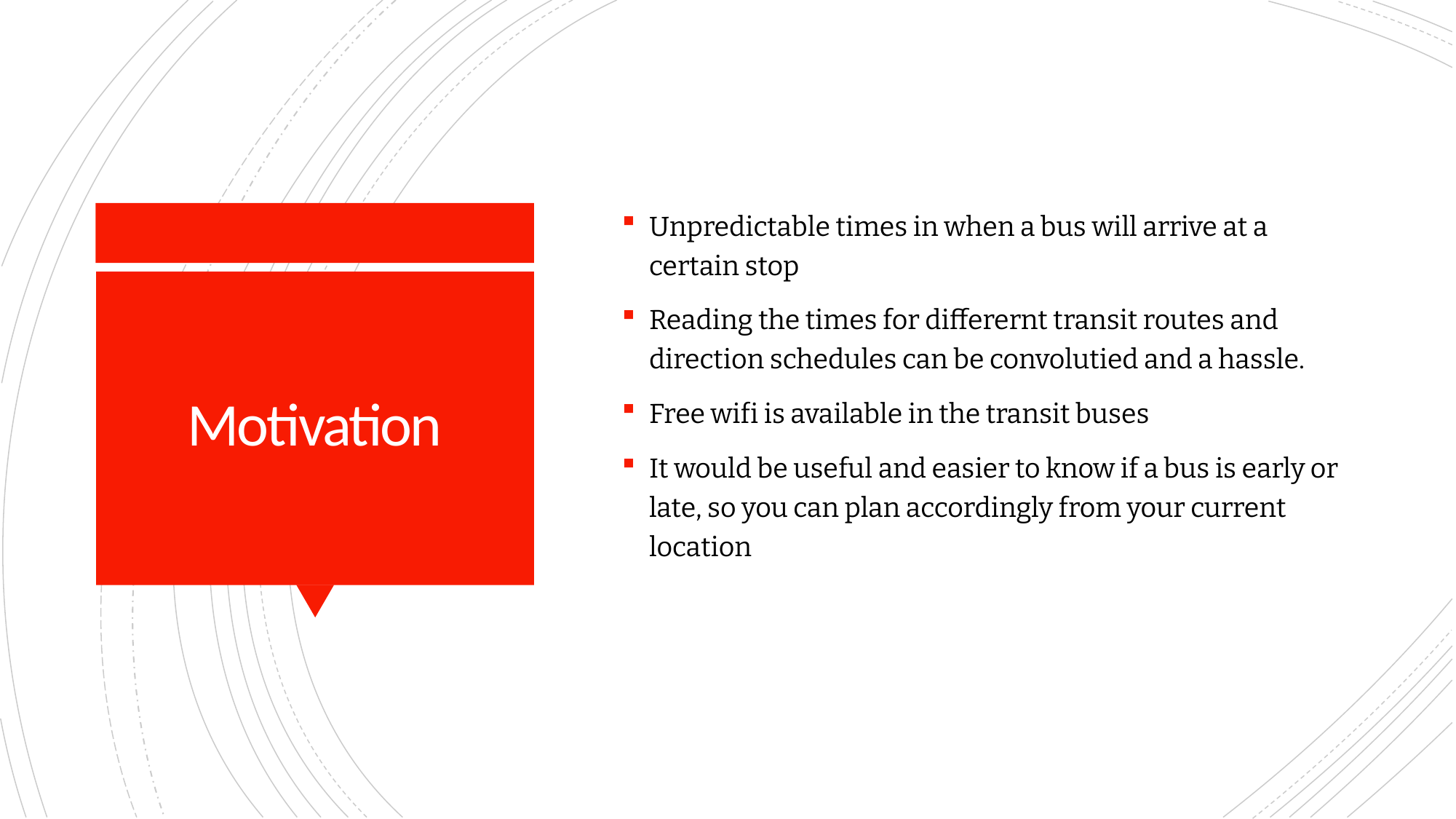

Unpredictable times in when a bus will arrive at a certain stop
Reading the times for differernt transit routes and direction schedules can be convolutied and a hassle.
Free wifi is available in the transit buses
It would be useful and easier to know if a bus is early or late, so you can plan accordingly from your current location

# Motivation